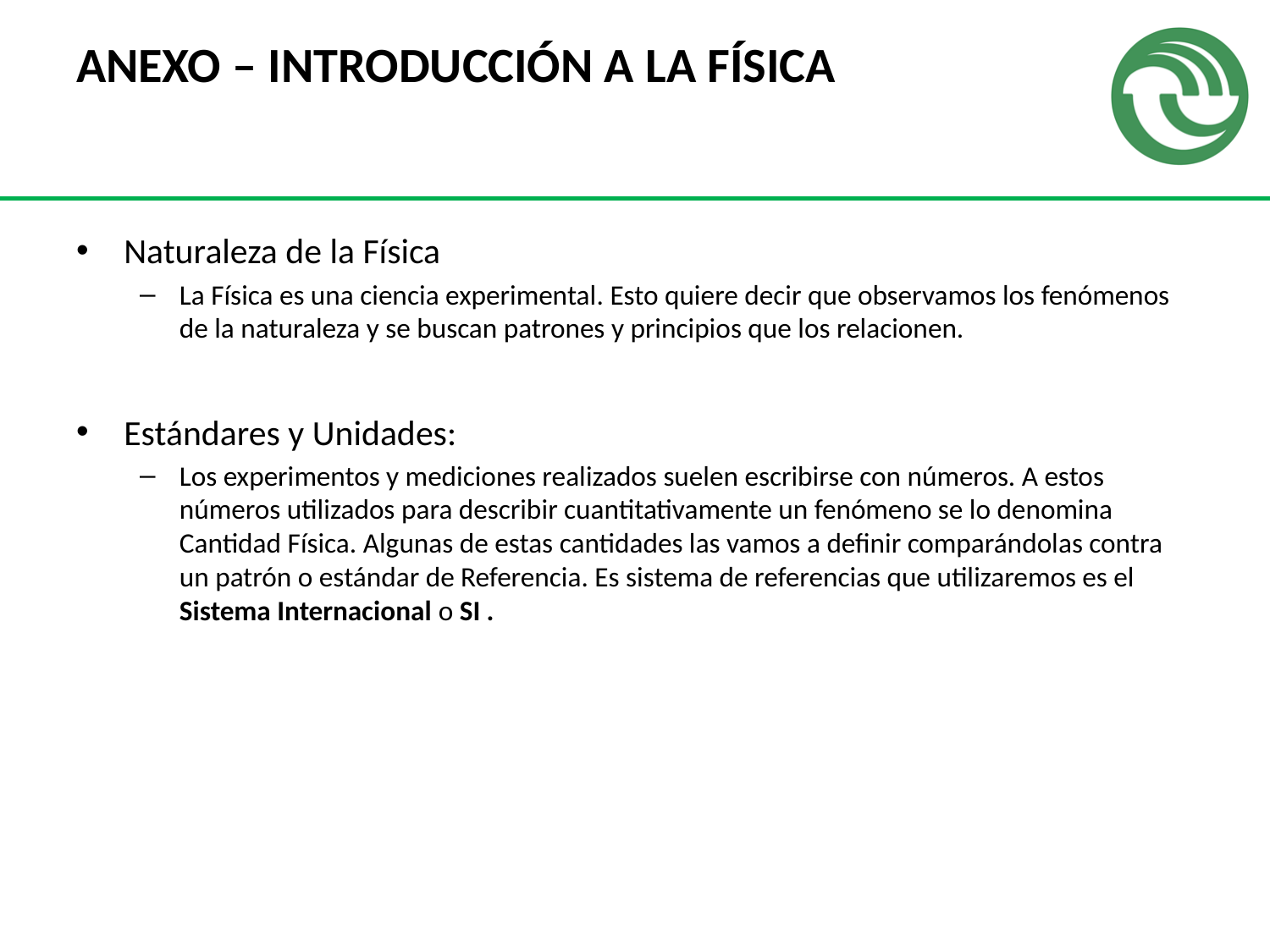

# ANEXO – INTRODUCCIÓN A LA FÍSICA
Naturaleza de la Física
La Física es una ciencia experimental. Esto quiere decir que observamos los fenómenos de la naturaleza y se buscan patrones y principios que los relacionen.

Estándares y Unidades:
Los experimentos y mediciones realizados suelen escribirse con números. A estos números utilizados para describir cuantitativamente un fenómeno se lo denomina Cantidad Física. Algunas de estas cantidades las vamos a definir comparándolas contra un patrón o estándar de Referencia. Es sistema de referencias que utilizaremos es el Sistema Internacional o SI .